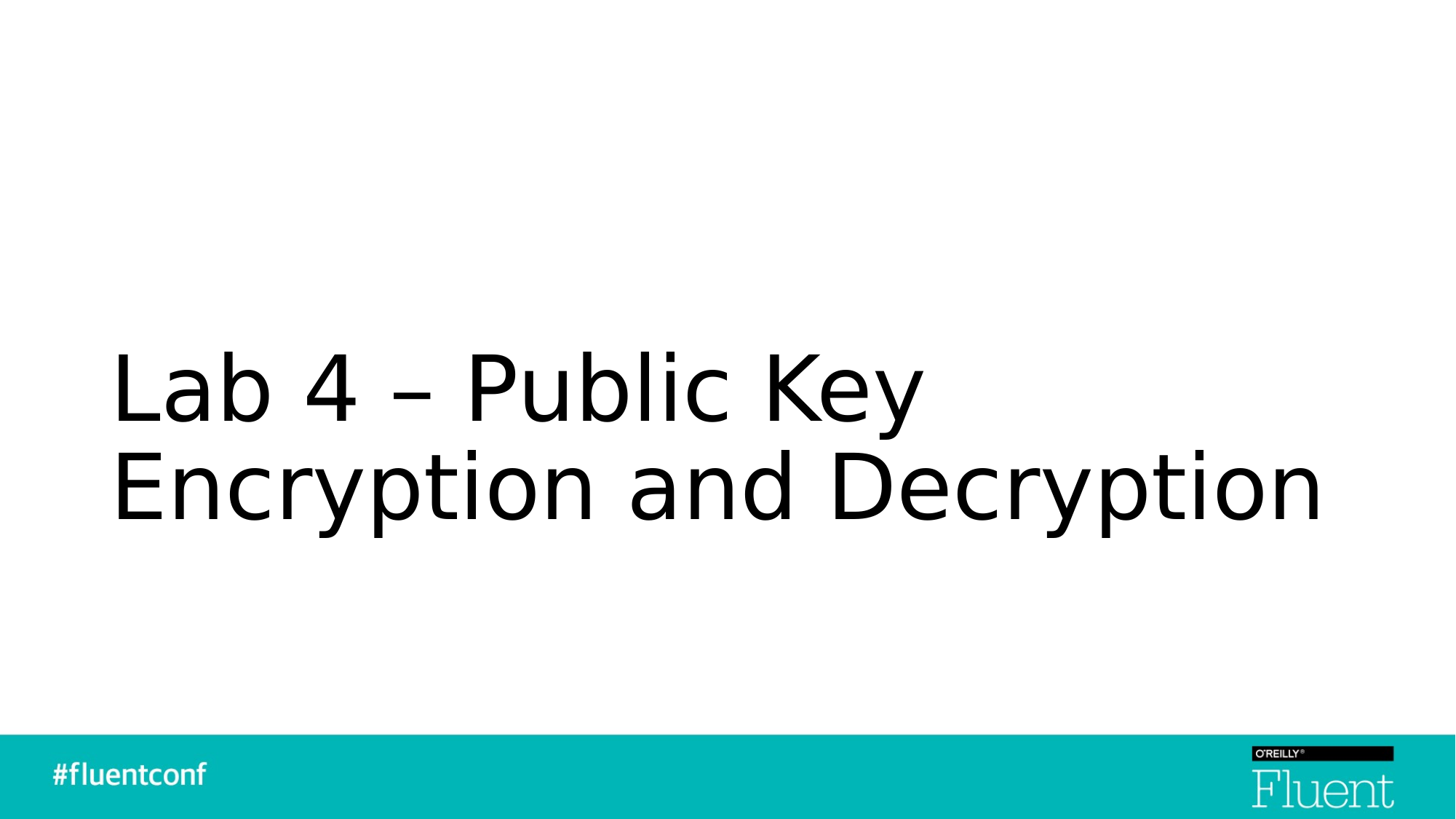

# Lab 4 – Public Key Encryption and Decryption